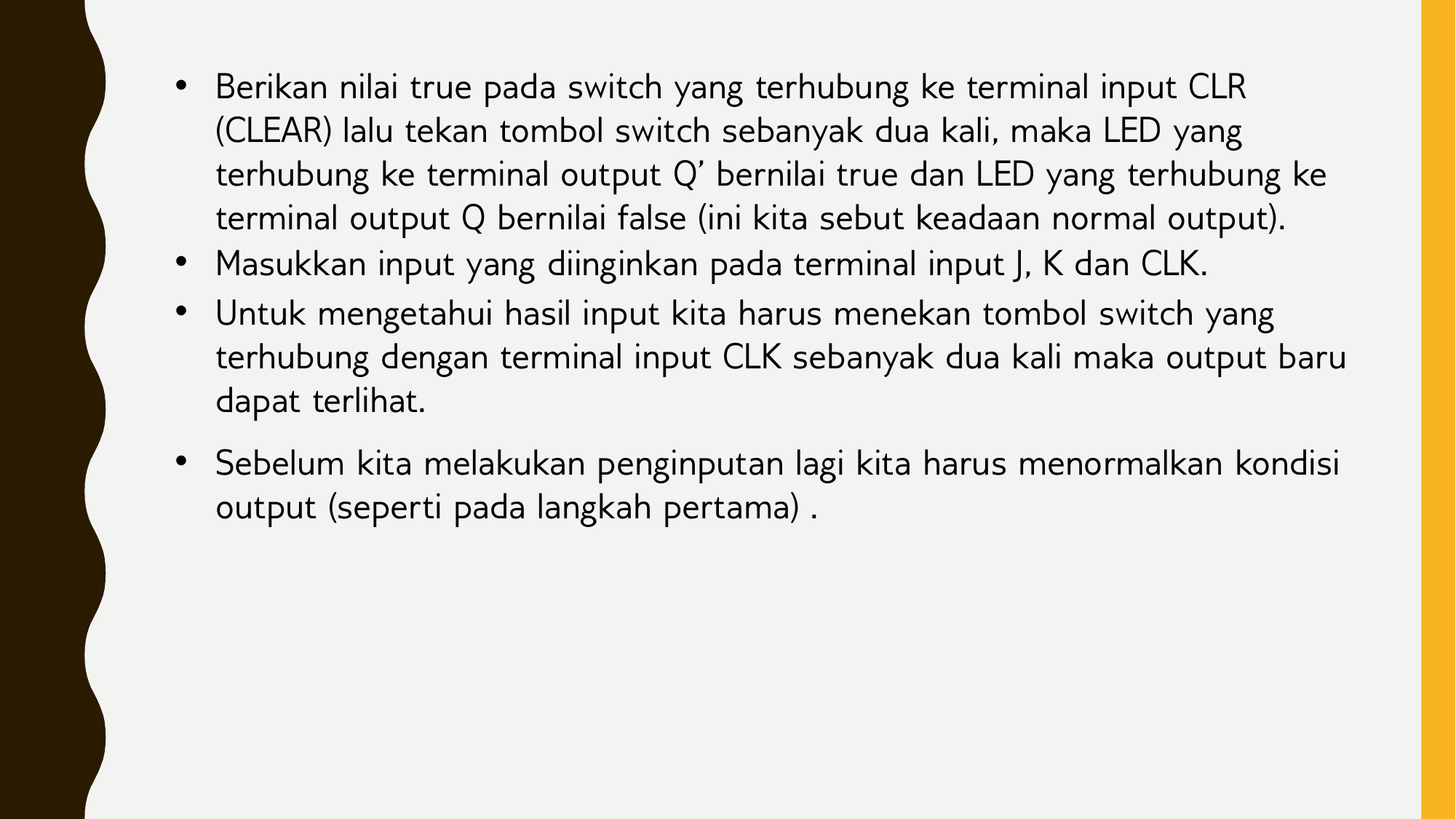

Berikan nilai true pada switch yang terhubung ke terminal input CLR (CLEAR) lalu tekan tombol switch sebanyak dua kali, maka LED yang terhubung ke terminal output Q’ bernilai true dan LED yang terhubung ke terminal output Q bernilai false (ini kita sebut keadaan normal output).
Masukkan input yang diinginkan pada terminal input J, K dan CLK.
Untuk mengetahui hasil input kita harus menekan tombol switch yang terhubung dengan terminal input CLK sebanyak dua kali maka output baru dapat terlihat.
Sebelum kita melakukan penginputan lagi kita harus menormalkan kondisi output (seperti pada langkah pertama) .